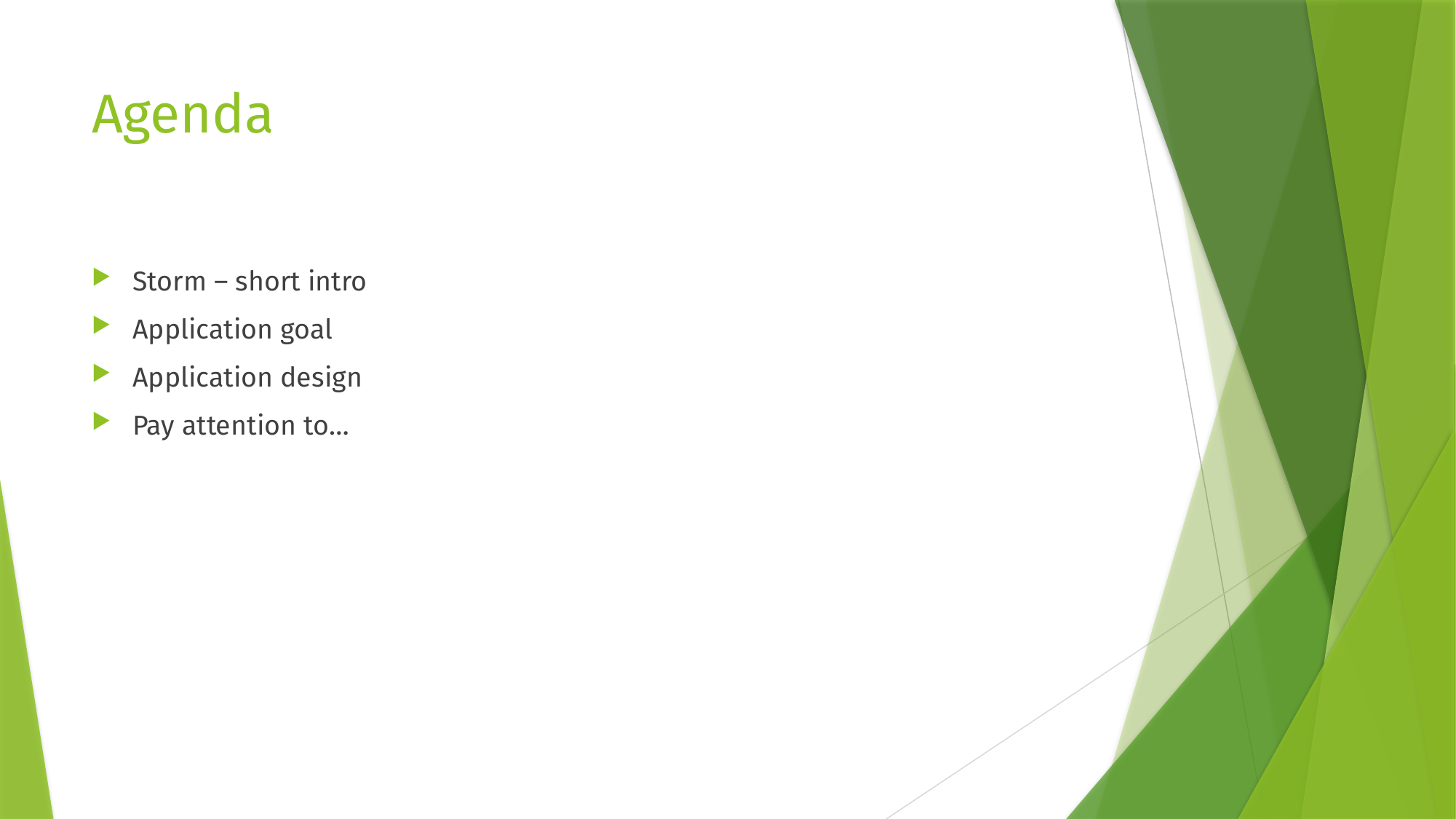

# Agenda
Storm – short intro
Application goal
Application design
Pay attention to…